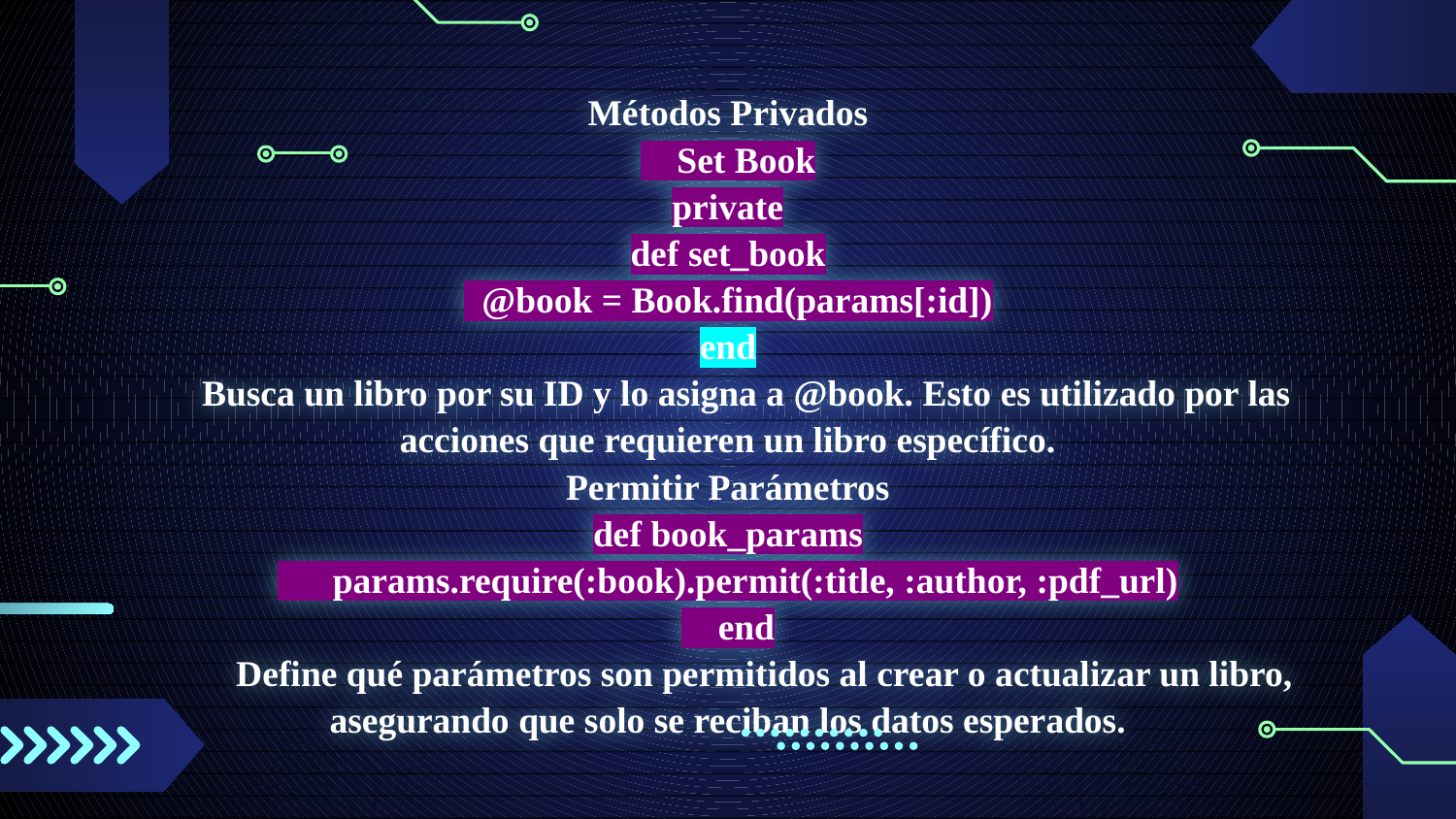

Métodos Privados
    Set Book
private
def set_book
  @book = Book.find(params[:id])
end
    Busca un libro por su ID y lo asigna a @book. Esto es utilizado por las acciones que requieren un libro específico.
Permitir Parámetros
def book_params
      params.require(:book).permit(:title, :author, :pdf_url)
    end
        Define qué parámetros son permitidos al crear o actualizar un libro, asegurando que solo se reciban los datos esperados.